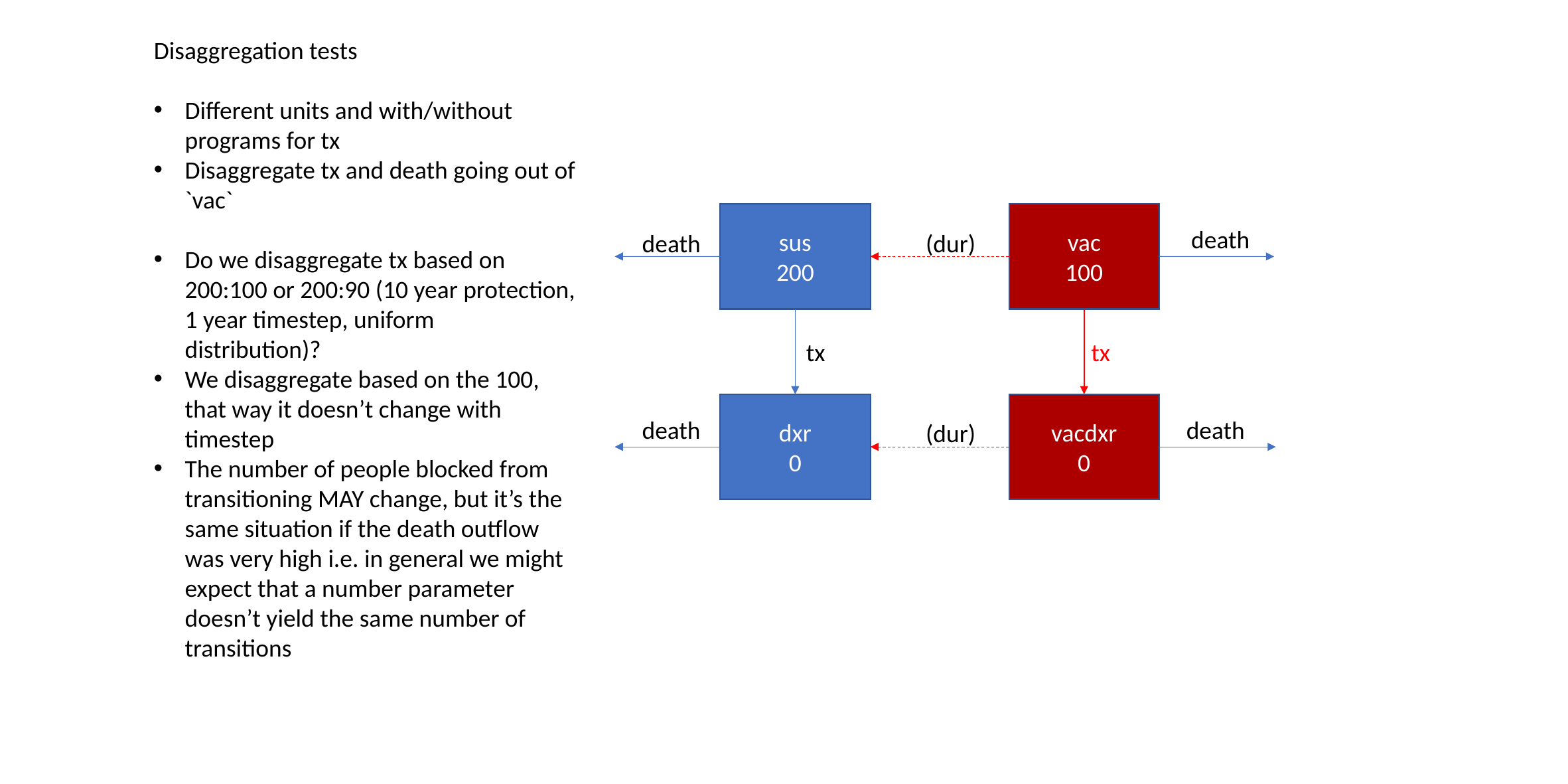

Disaggregation tests

Different units and with/without programs for tx
Disaggregate tx and death going out of `vac`

Do we disaggregate tx based on 200:100 or 200:90 (10 year protection, 1 year timestep, uniform distribution)?
We disaggregate based on the 100, that way it doesn’t change with timestep
The number of people blocked from transitioning MAY change, but it’s the same situation if the death outflow was very high i.e. in general we might expect that a number parameter doesn’t yield the same number of transitions

vac
100
sus
200
death
death
(dur)
tx
tx
dxr
0
vacdxr
0
death
death
(dur)